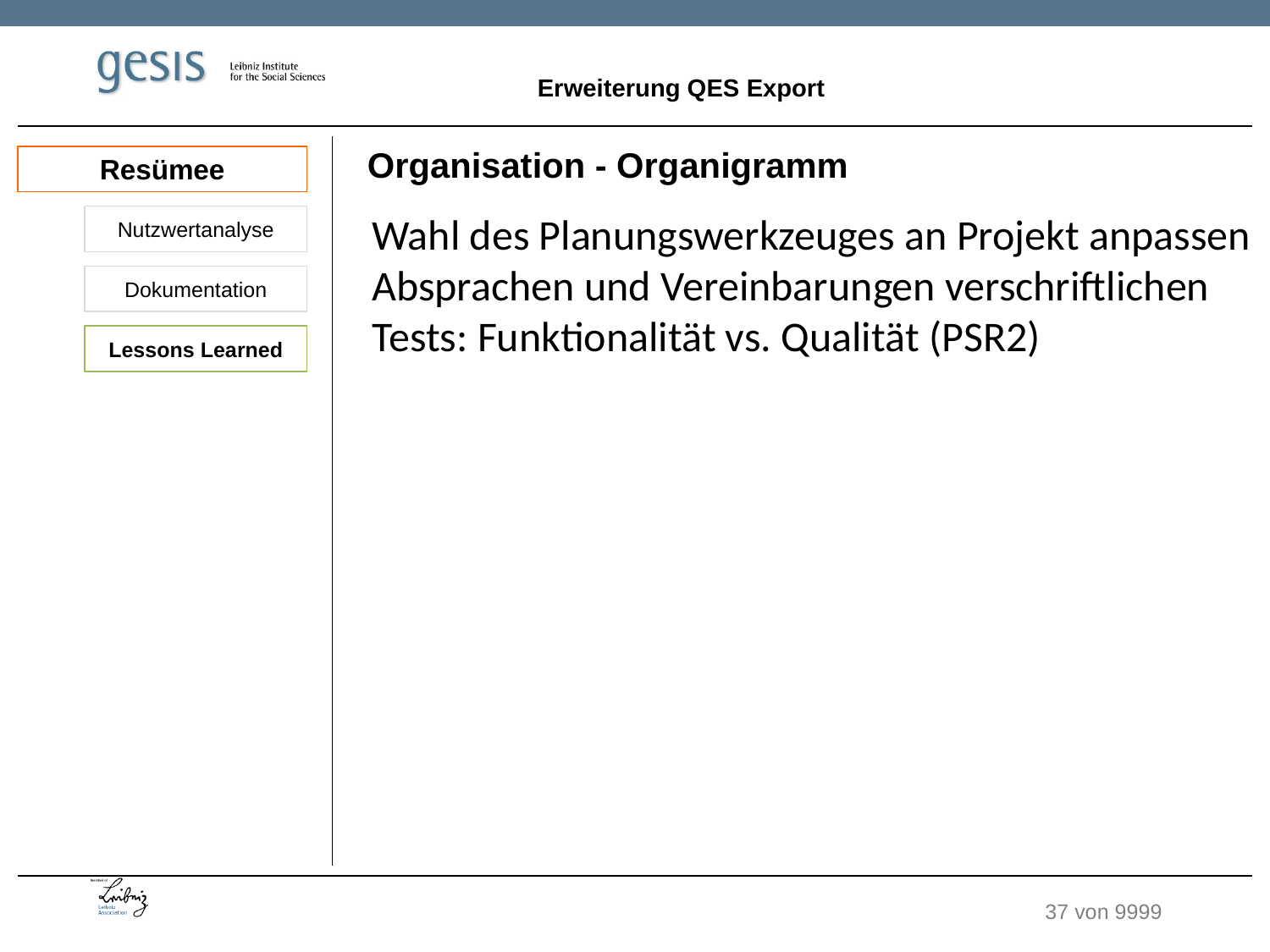

Erweiterung QES Export
Organisation - Organigramm
Resümee
Wahl des Planungswerkzeuges an Projekt anpassen
Absprachen und Vereinbarungen verschriftlichen
Tests: Funktionalität vs. Qualität (PSR2)
Nutzwertanalyse
Dokumentation
Lessons Learned
37